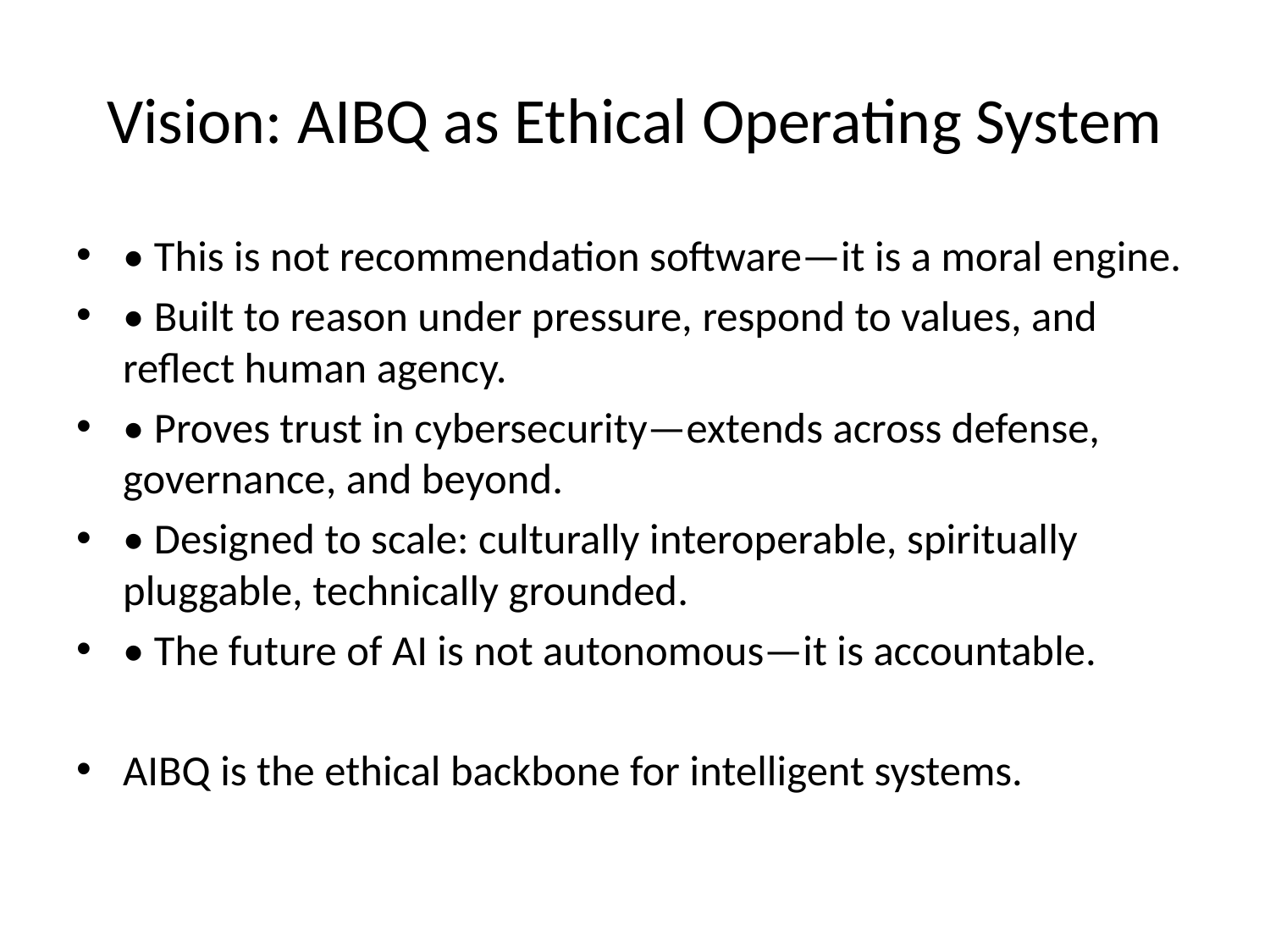

# Vision: AIBQ as Ethical Operating System
• This is not recommendation software—it is a moral engine.
• Built to reason under pressure, respond to values, and reflect human agency.
• Proves trust in cybersecurity—extends across defense, governance, and beyond.
• Designed to scale: culturally interoperable, spiritually pluggable, technically grounded.
• The future of AI is not autonomous—it is accountable.

AIBQ is the ethical backbone for intelligent systems.